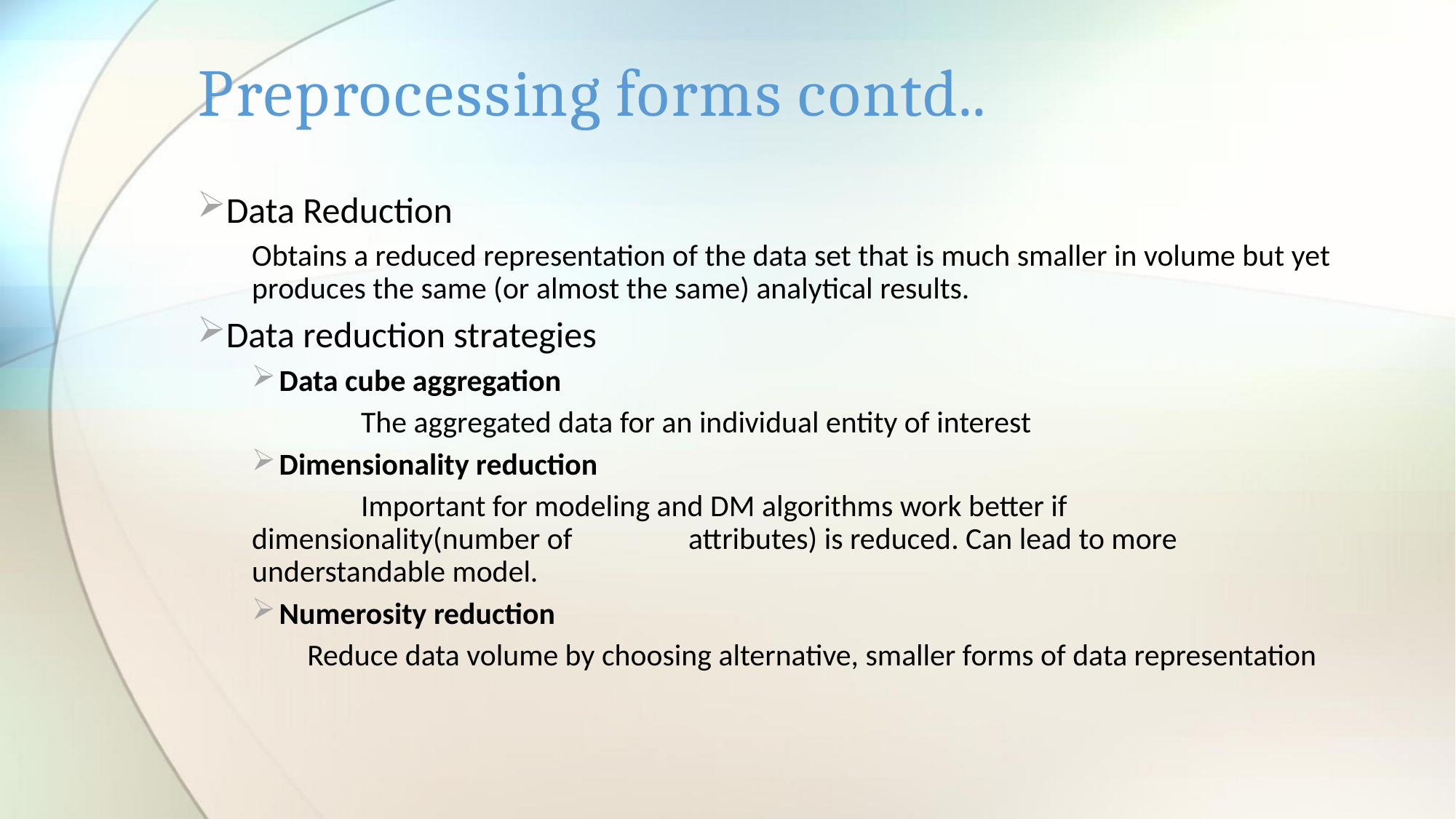

# Preprocessing forms contd..
Data Reduction
Obtains a reduced representation of the data set that is much smaller in volume but yet produces the same (or almost the same) analytical results.
Data reduction strategies
Data cube aggregation
	The aggregated data for an individual entity of interest
Dimensionality reduction
	Important for modeling and DM algorithms work better if dimensionality(number of 	attributes) is reduced. Can lead to more understandable model.
Numerosity reduction
        Reduce data volume by choosing alternative, smaller forms of data representation